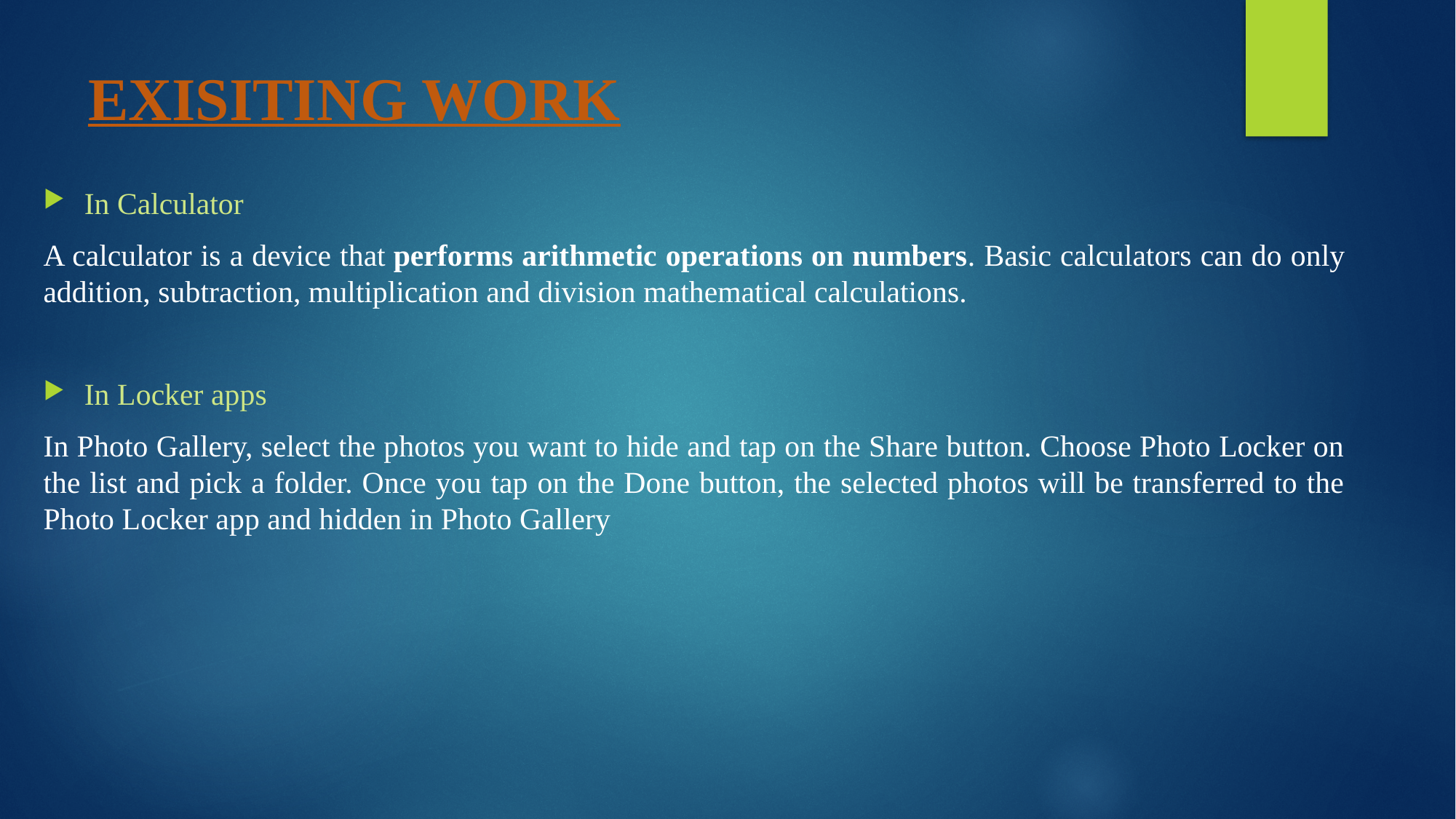

# EXISITING WORK
In Calculator
A calculator is a device that performs arithmetic operations on numbers. Basic calculators can do only addition, subtraction, multiplication and division mathematical calculations.

In Locker apps
In Photo Gallery, select the photos you want to hide and tap on the Share button. Choose Photo Locker on the list and pick a folder. Once you tap on the Done button, the selected photos will be transferred to the Photo Locker app and hidden in Photo Gallery